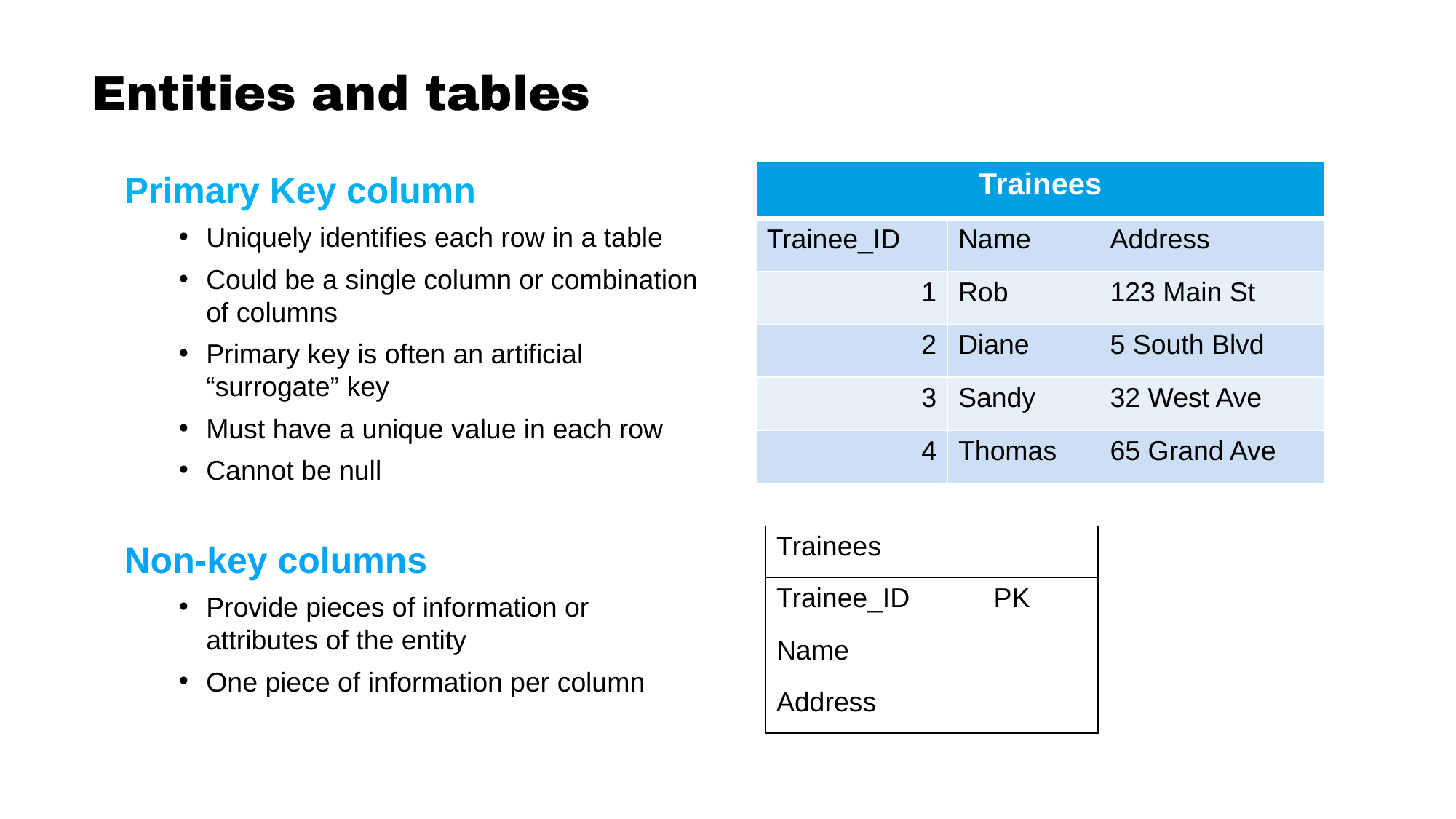

Entities and tables
Primary Key column
Uniquely identifies each row in a table
Could be a single column or combination of columns
Primary key is often an artificial “surrogate” key
Must have a unique value in each row
Cannot be null

Non-key columns
Provide pieces of information or attributes of the entity
One piece of information per column

| Trainees |  |  |
| --- | --- | --- |
| Trainee\_ID | Name | Address |
| 1 | Rob | 123 Main St |
| 2 | Diane | 5 South Blvd |
| 3 | Sandy | 32 West Ave |
| 4 | Thomas | 65 Grand Ave |
| Trainees |
| --- |
| Trainee\_ID PK |
| Name |
| Address |